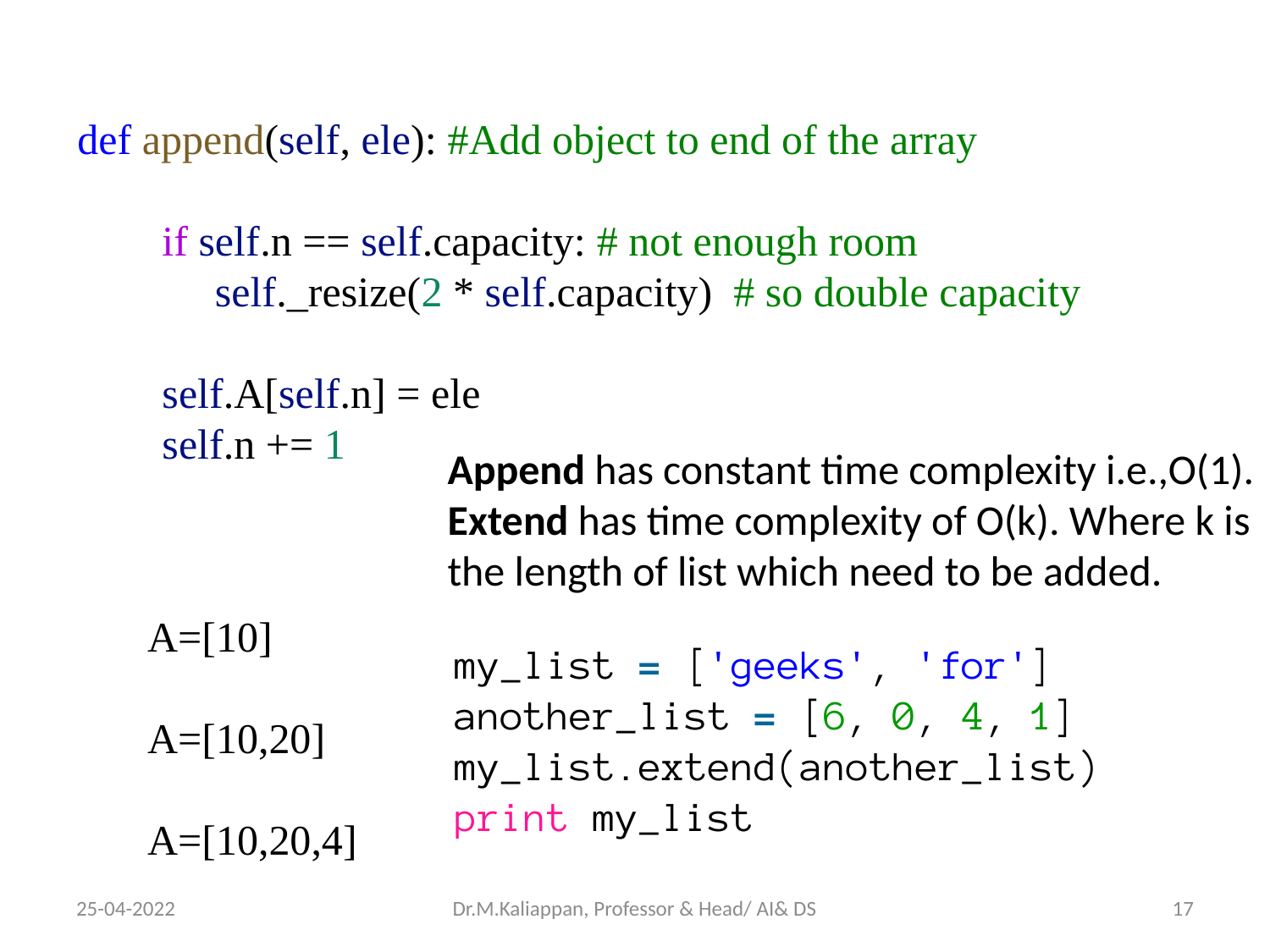

def append(self, ele): #Add object to end of the array

        if self.n == self.capacity: # not enough room
             self._resize(2 * self.capacity)  # so double capacity

        self.A[self.n] = ele
        self.n += 1
Append has constant time complexity i.e.,O(1).
Extend has time complexity of O(k). Where k is the length of list which need to be added.
A=[10]

A=[10,20]

A=[10,20,4]

my_list = ['geeks', 'for']
another_list = [6, 0, 4, 1]
my_list.extend(another_list)
print my_list
25-04-2022
Dr.M.Kaliappan, Professor & Head/ AI& DS
17